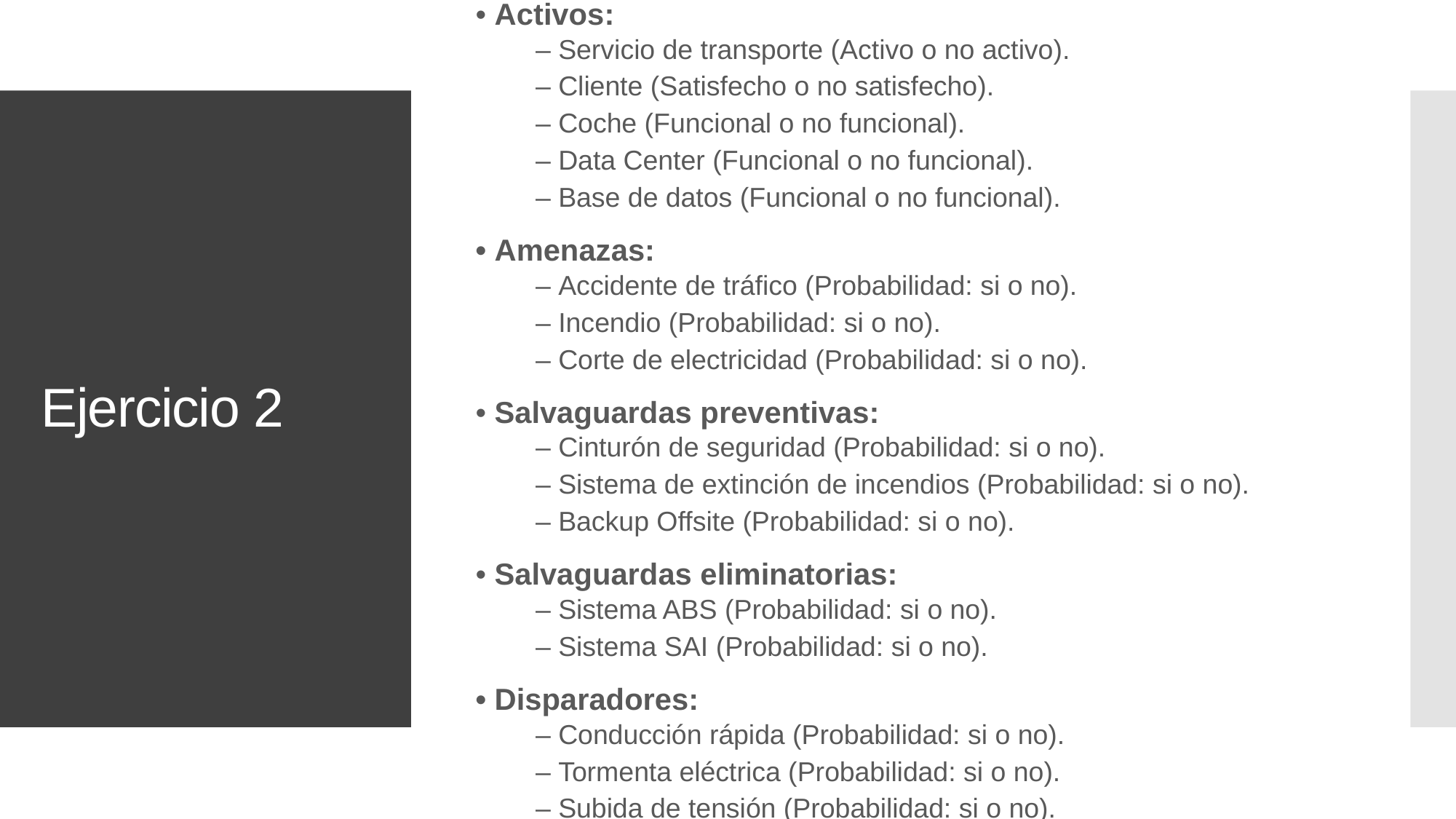

• Activos:
– Servicio de transporte (Activo o no activo).
– Cliente (Satisfecho o no satisfecho).
– Coche (Funcional o no funcional).
– Data Center (Funcional o no funcional).
– Base de datos (Funcional o no funcional).
• Amenazas:
– Accidente de tráfico (Probabilidad: si o no).
– Incendio (Probabilidad: si o no).
– Corte de electricidad (Probabilidad: si o no).
• Salvaguardas preventivas:
– Cinturón de seguridad (Probabilidad: si o no).
– Sistema de extinción de incendios (Probabilidad: si o no).
– Backup Offsite (Probabilidad: si o no).
• Salvaguardas eliminatorias:
– Sistema ABS (Probabilidad: si o no).
– Sistema SAI (Probabilidad: si o no).
• Disparadores:
– Conducción rápida (Probabilidad: si o no).
– Tormenta eléctrica (Probabilidad: si o no).
– Subida de tensión (Probabilidad: si o no).
# Ejercicio 2